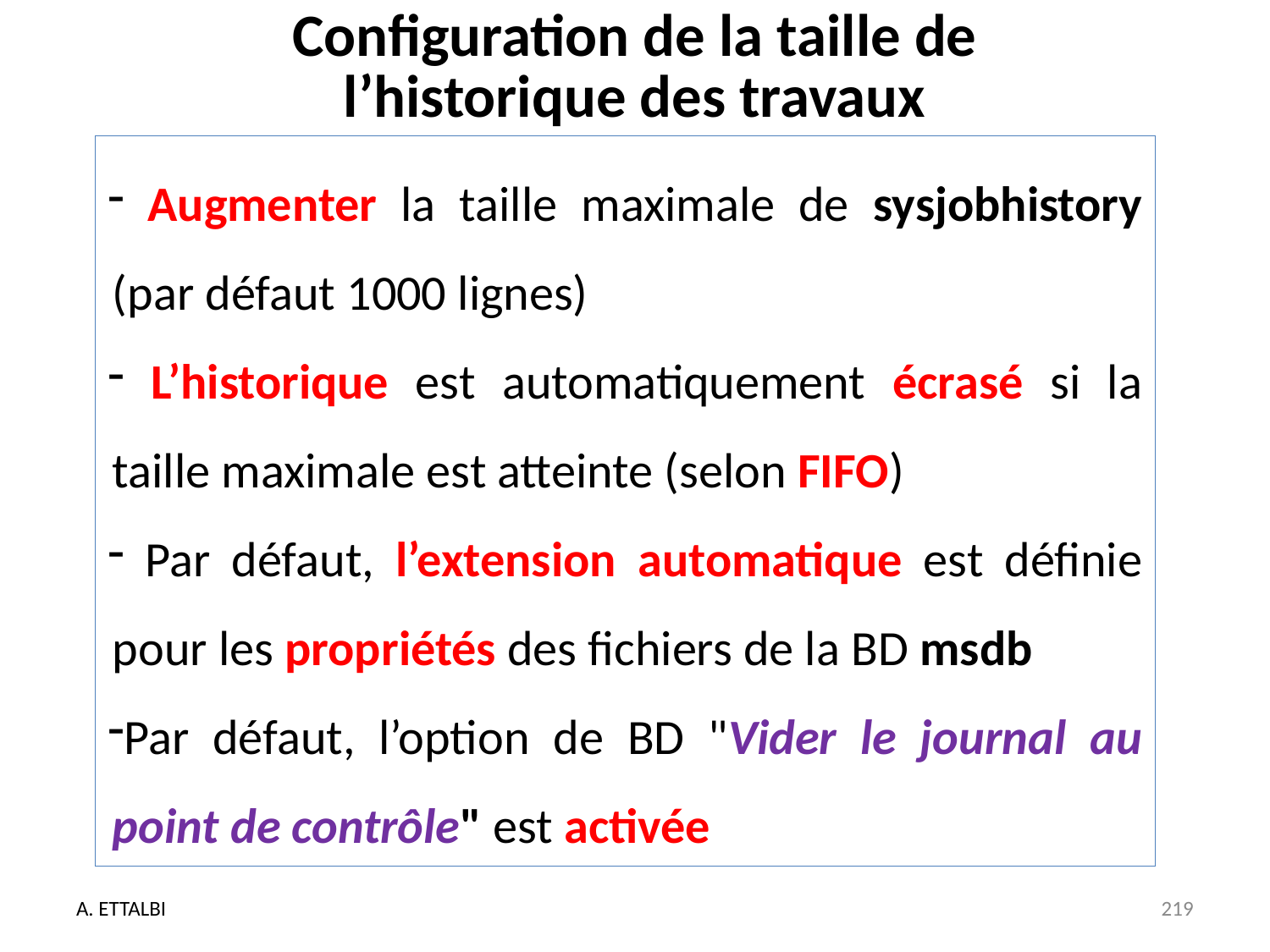

# Configuration de la taille de l’historique des travaux
 Augmenter la taille maximale de sysjobhistory (par défaut 1000 lignes)
 L’historique est automatiquement écrasé si la taille maximale est atteinte (selon FIFO)
 Par défaut, l’extension automatique est définie pour les propriétés des fichiers de la BD msdb
Par défaut, l’option de BD "Vider le journal au point de contrôle" est activée
A. ETTALBI
219